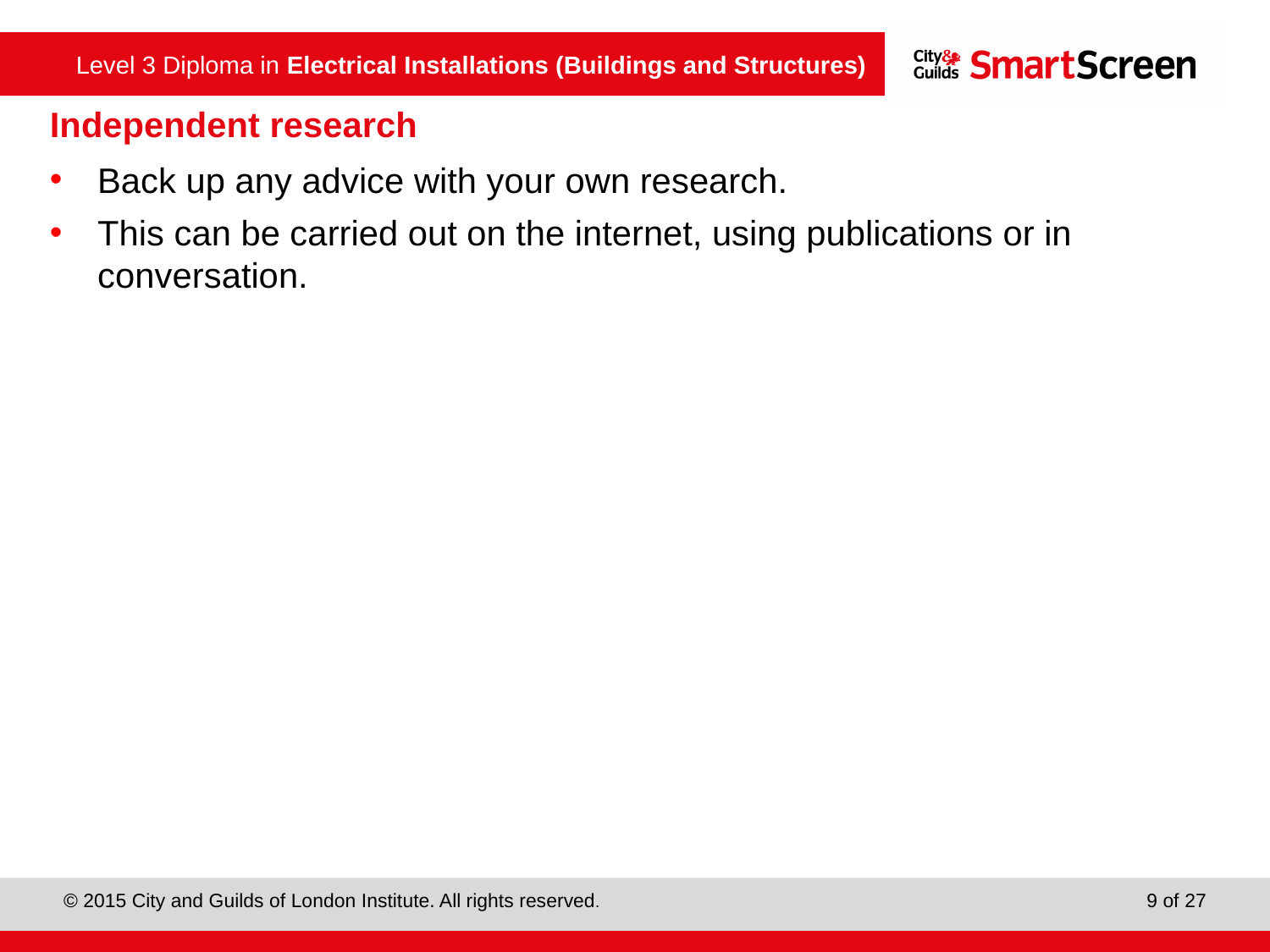

Independent research
Back up any advice with your own research.
This can be carried out on the internet, using publications or in conversation.